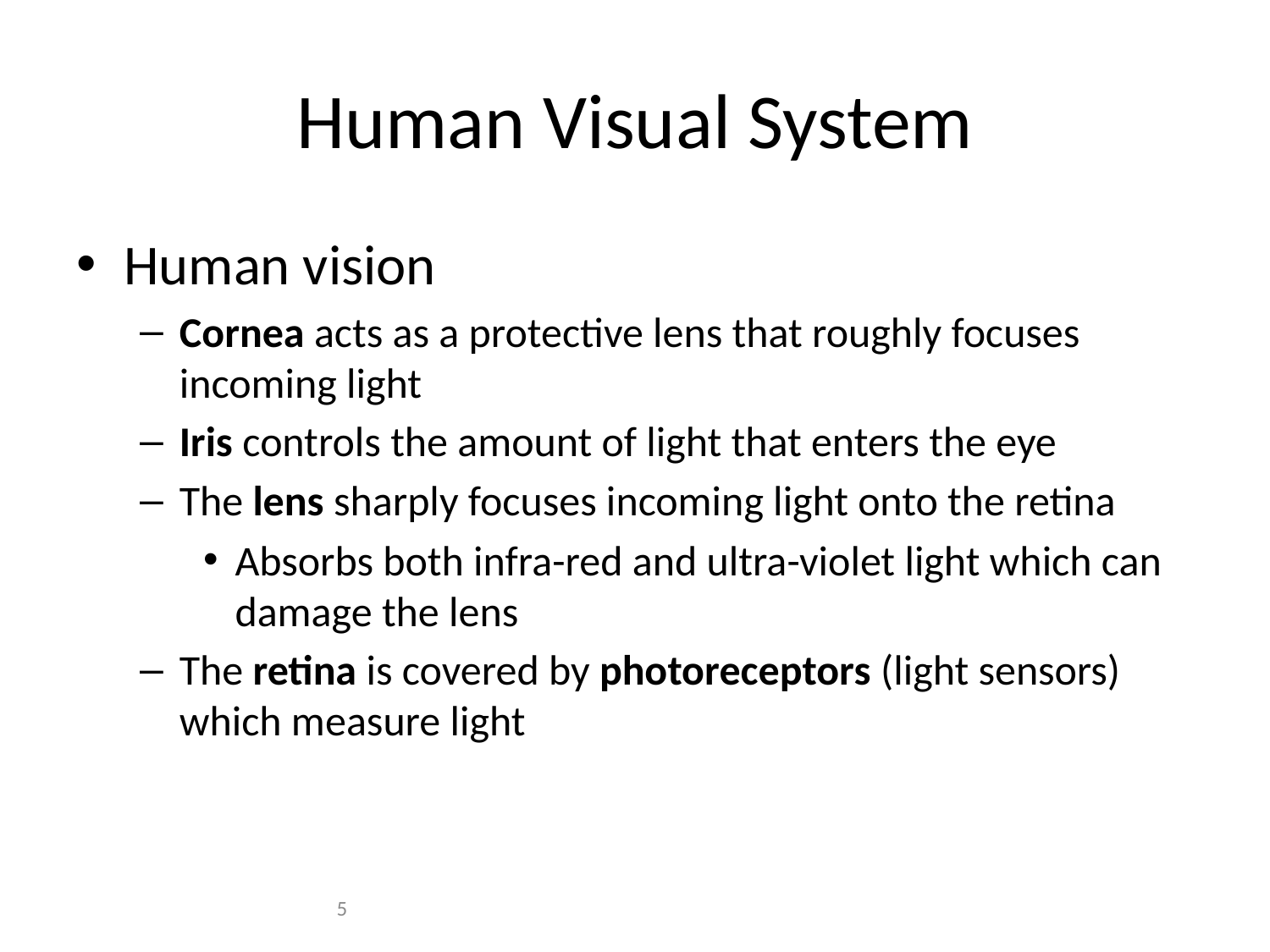

# Human Visual System
Human vision
Cornea acts as a protective lens that roughly focuses incoming light
Iris controls the amount of light that enters the eye
The lens sharply focuses incoming light onto the retina
Absorbs both infra-red and ultra-violet light which can damage the lens
The retina is covered by photoreceptors (light sensors) which measure light

5